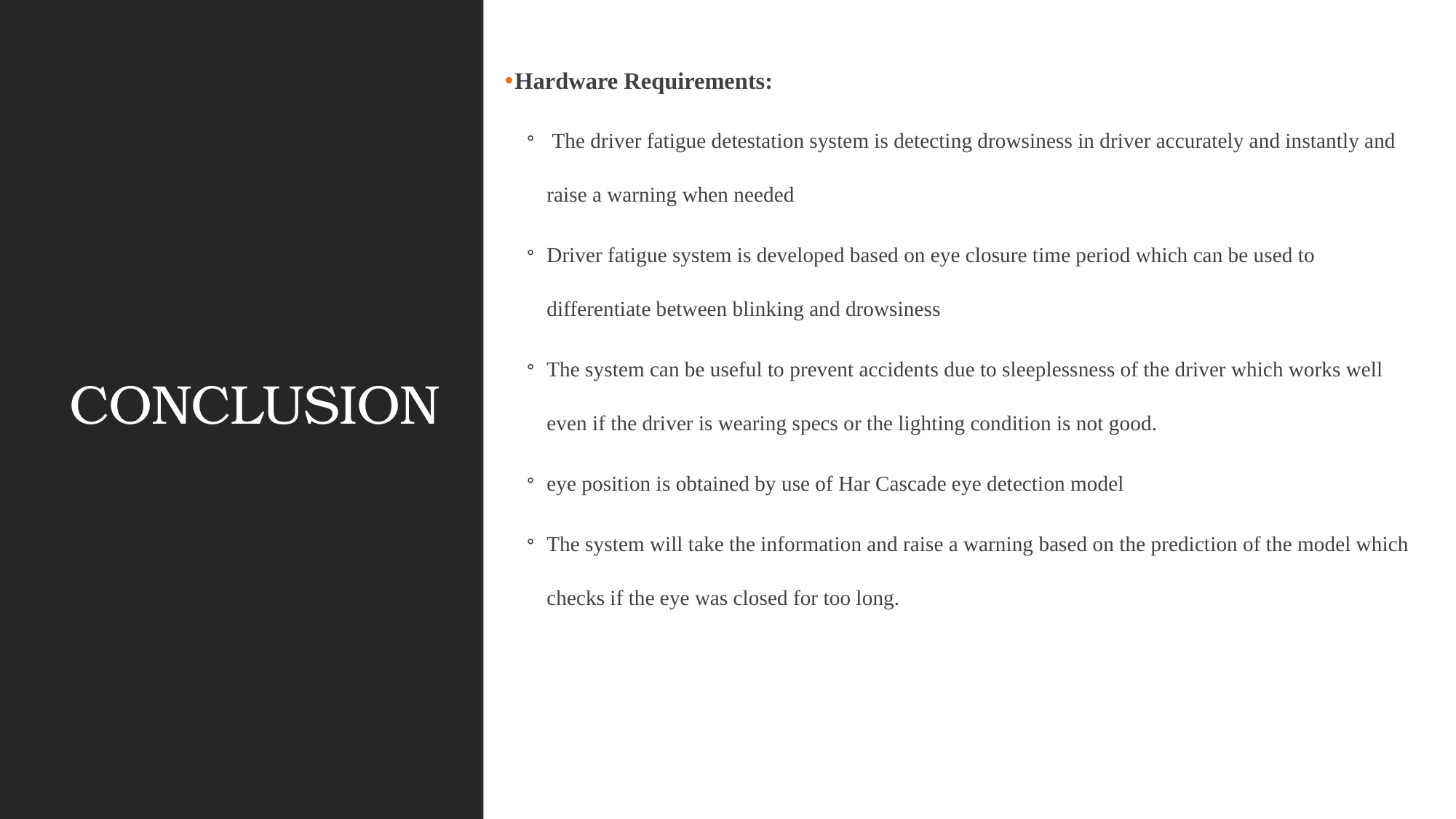

Hardware Requirements:
 The driver fatigue detestation system is detecting drowsiness in driver accurately and instantly and raise a warning when needed
Driver fatigue system is developed based on eye closure time period which can be used to differentiate between blinking and drowsiness
The system can be useful to prevent accidents due to sleeplessness of the driver which works well even if the driver is wearing specs or the lighting condition is not good.
eye position is obtained by use of Har Cascade eye detection model
The system will take the information and raise a warning based on the prediction of the model which checks if the eye was closed for too long.

# CONCLUSION